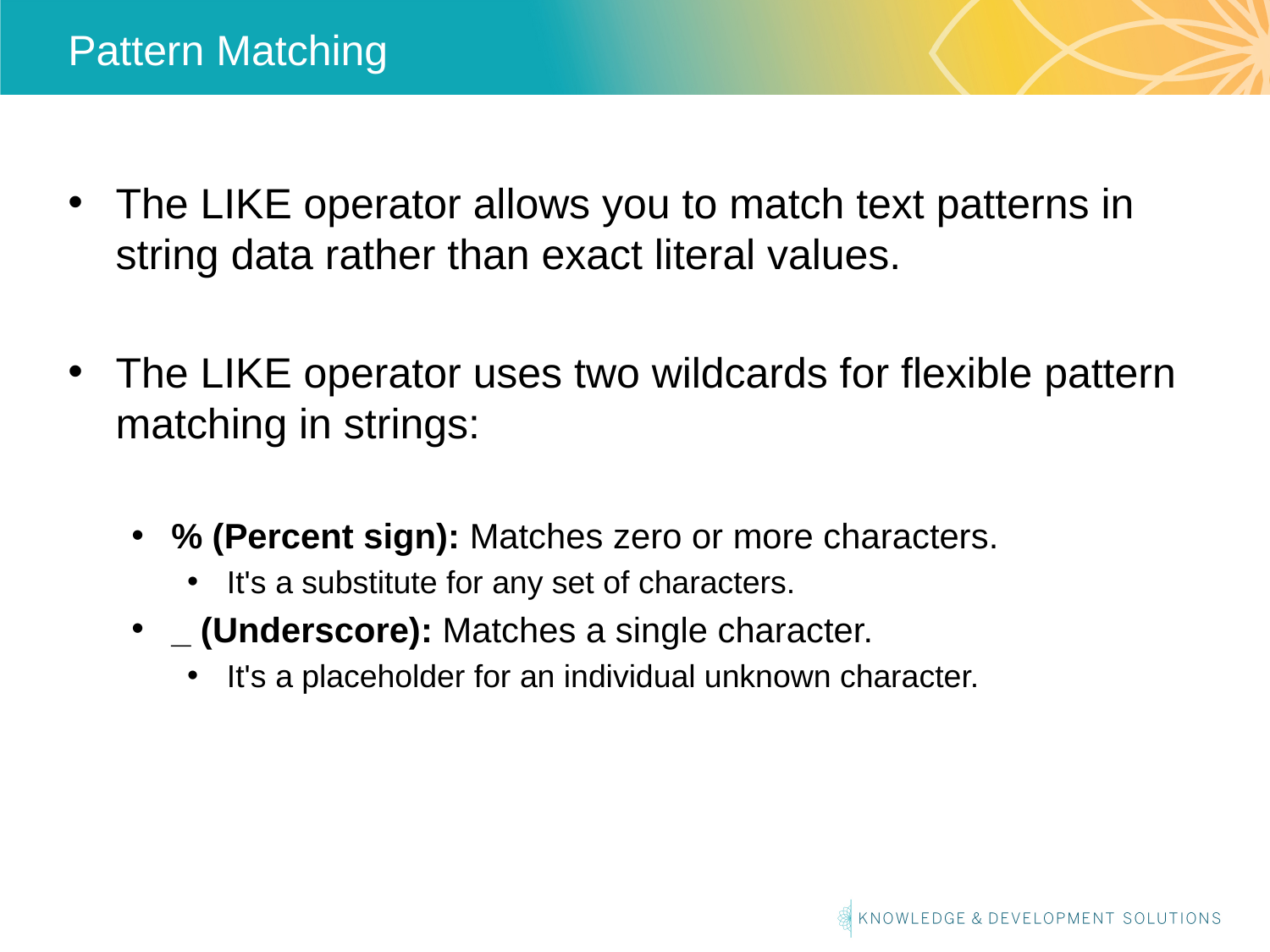

# Pattern Matching
The LIKE operator allows you to match text patterns in string data rather than exact literal values.

The LIKE operator uses two wildcards for flexible pattern matching in strings:

% (Percent sign): Matches zero or more characters.
It's a substitute for any set of characters.
_ (Underscore): Matches a single character.
It's a placeholder for an individual unknown character.